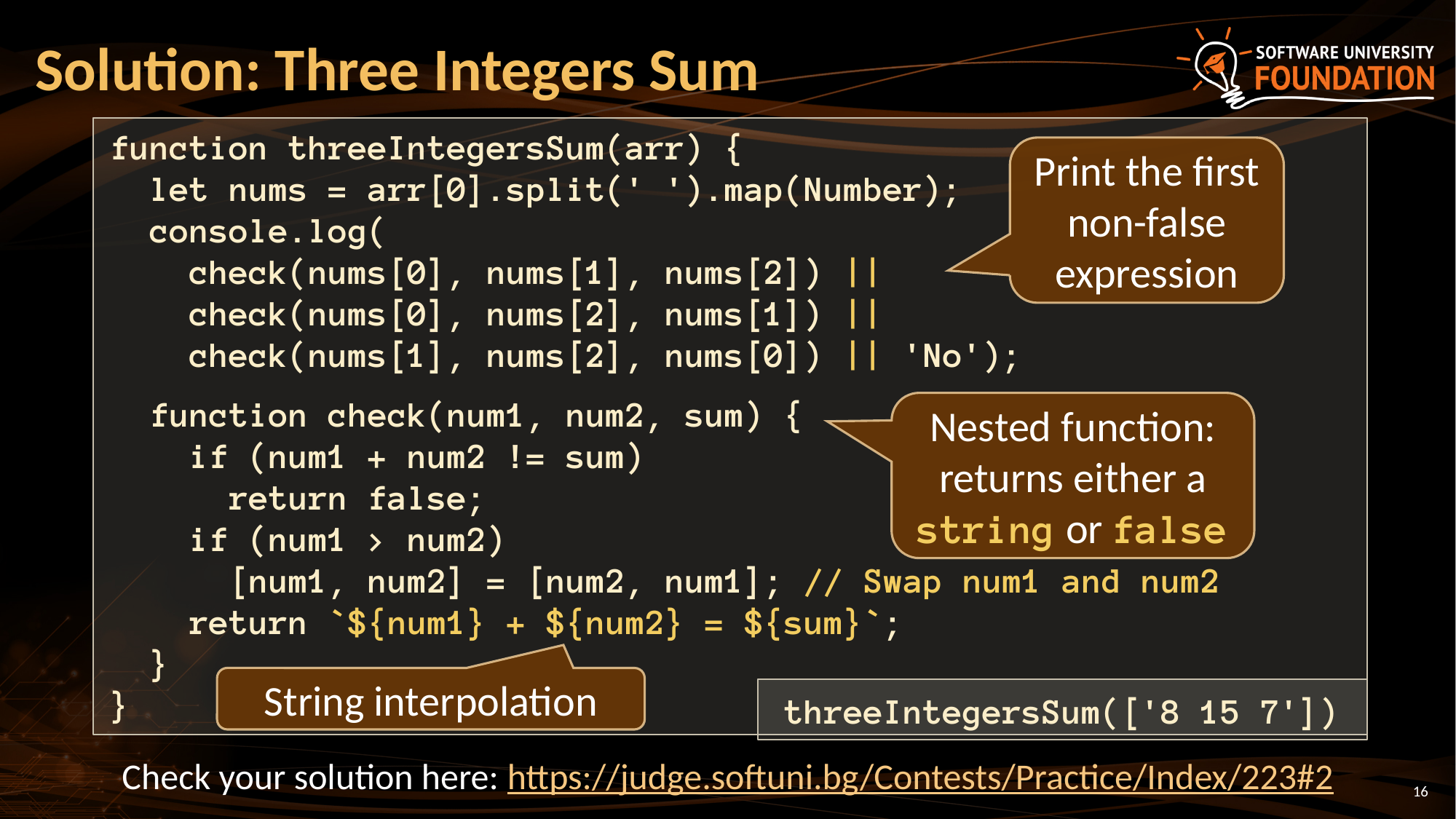

# Solution: Three Integers Sum
function threeIntegersSum(arr) {
  let nums = arr[0].split(' ').map(Number);
  console.log(
    check(nums[0], nums[1], nums[2]) ||
    check(nums[0], nums[2], nums[1]) ||
    check(nums[1], nums[2], nums[0]) || 'No');
  function check(num1, num2, sum) {
    if (num1 + num2 != sum)
      return false;
    if (num1 > num2)
      [num1, num2] = [num2, num1]; // Swap num1 and num2
    return `${num1} + ${num2} = ${sum}`;
  }
}
Print the first non-false expression
Nested function: returns either a string or false
String interpolation
threeIntegersSum(['8 15 7'])
Check your solution here: https://judge.softuni.bg/Contests/Practice/Index/223#2
16